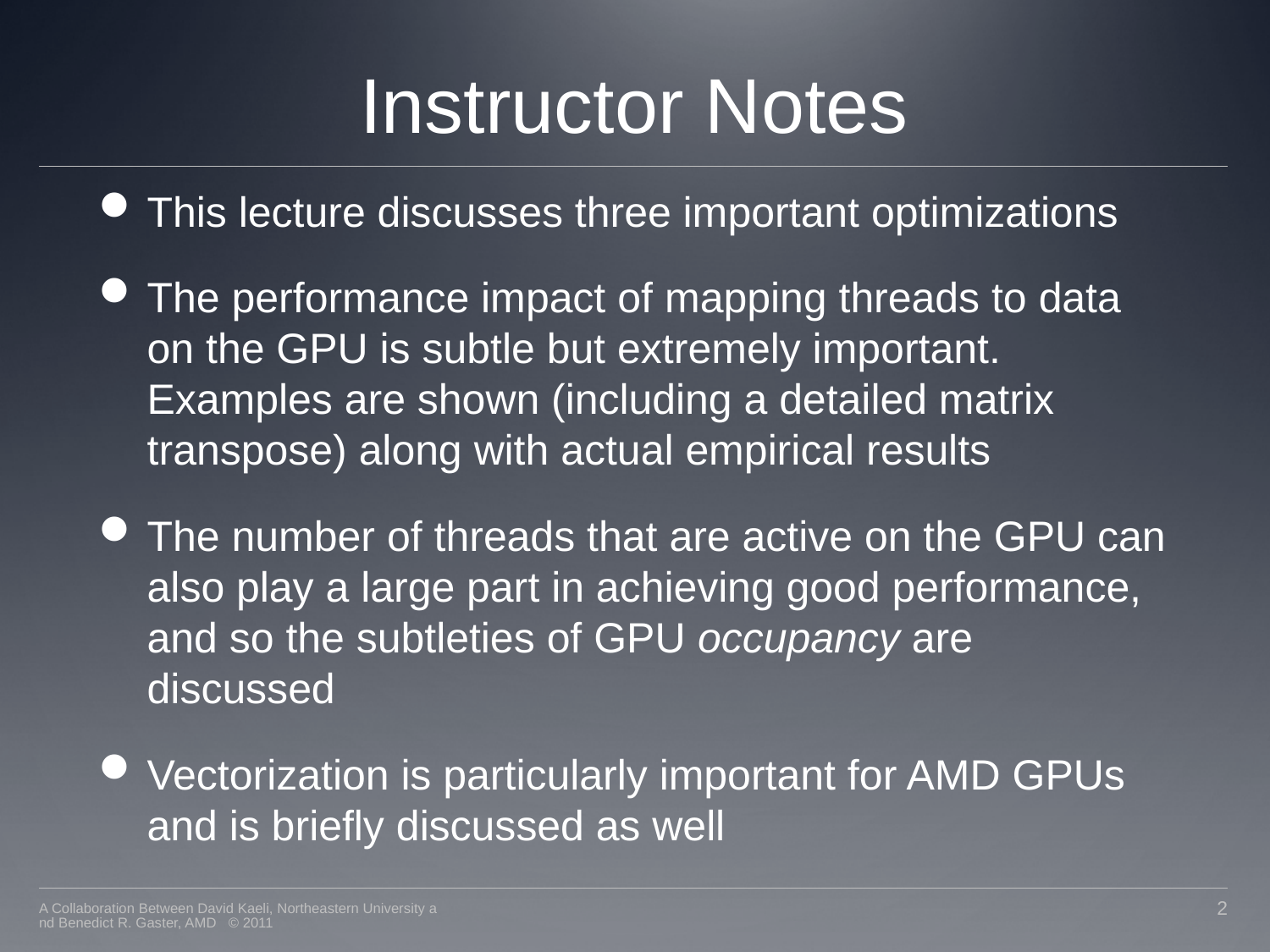

# Instructor Notes
This lecture discusses three important optimizations
The performance impact of mapping threads to data on the GPU is subtle but extremely important. Examples are shown (including a detailed matrix transpose) along with actual empirical results
The number of threads that are active on the GPU can also play a large part in achieving good performance, and so the subtleties of GPU occupancy are discussed
Vectorization is particularly important for AMD GPUs and is briefly discussed as well
A Collaboration Between David Kaeli, Northeastern University and Benedict R. Gaster, AMD   © 2011
2